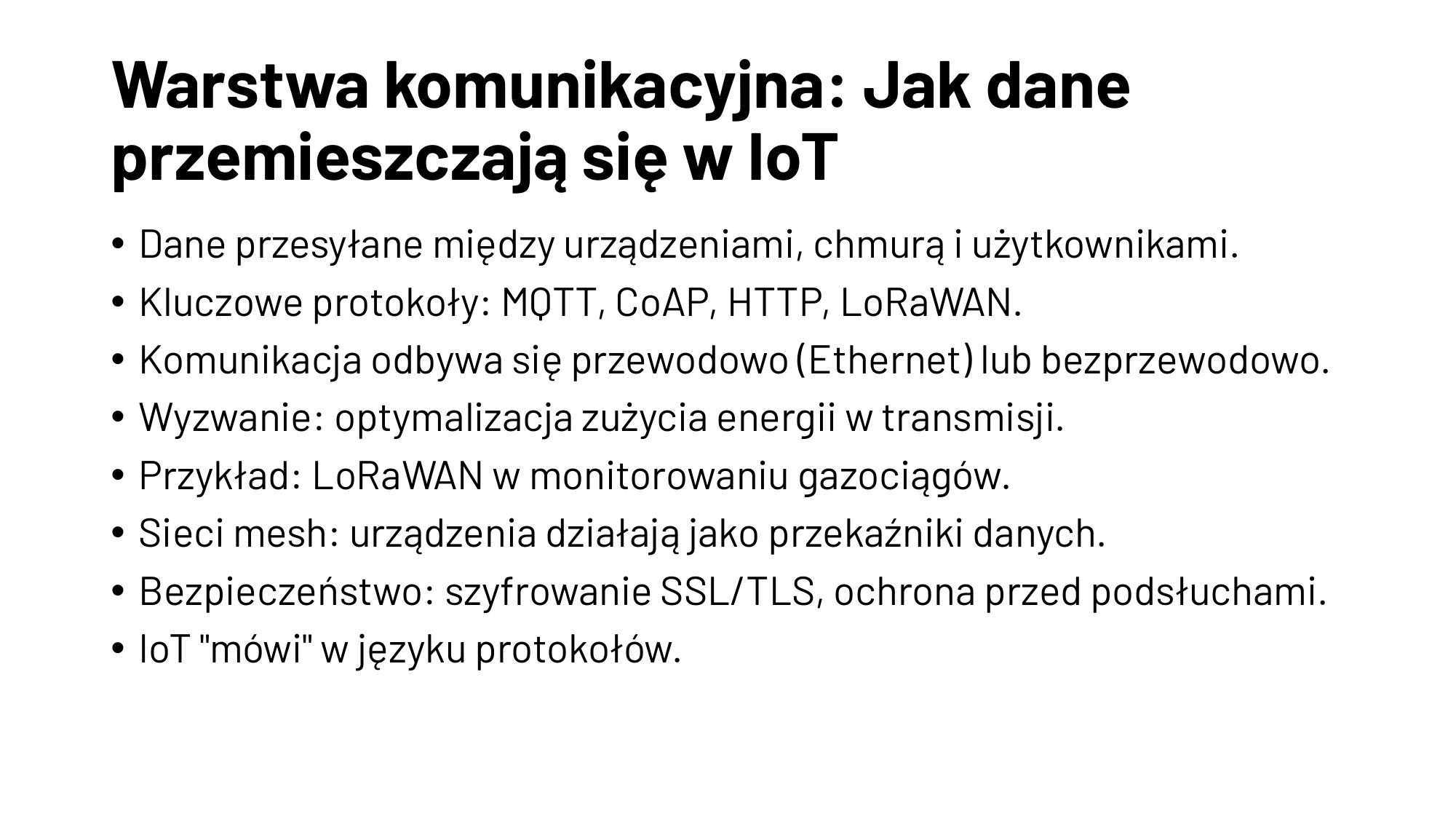

# Warstwa komunikacyjna: Jak dane przemieszczają się w IoT
Dane przesyłane między urządzeniami, chmurą i użytkownikami.
Kluczowe protokoły: MQTT, CoAP, HTTP, LoRaWAN.
Komunikacja odbywa się przewodowo (Ethernet) lub bezprzewodowo.
Wyzwanie: optymalizacja zużycia energii w transmisji.
Przykład: LoRaWAN w monitorowaniu gazociągów.
Sieci mesh: urządzenia działają jako przekaźniki danych.
Bezpieczeństwo: szyfrowanie SSL/TLS, ochrona przed podsłuchami.
IoT "mówi" w języku protokołów.